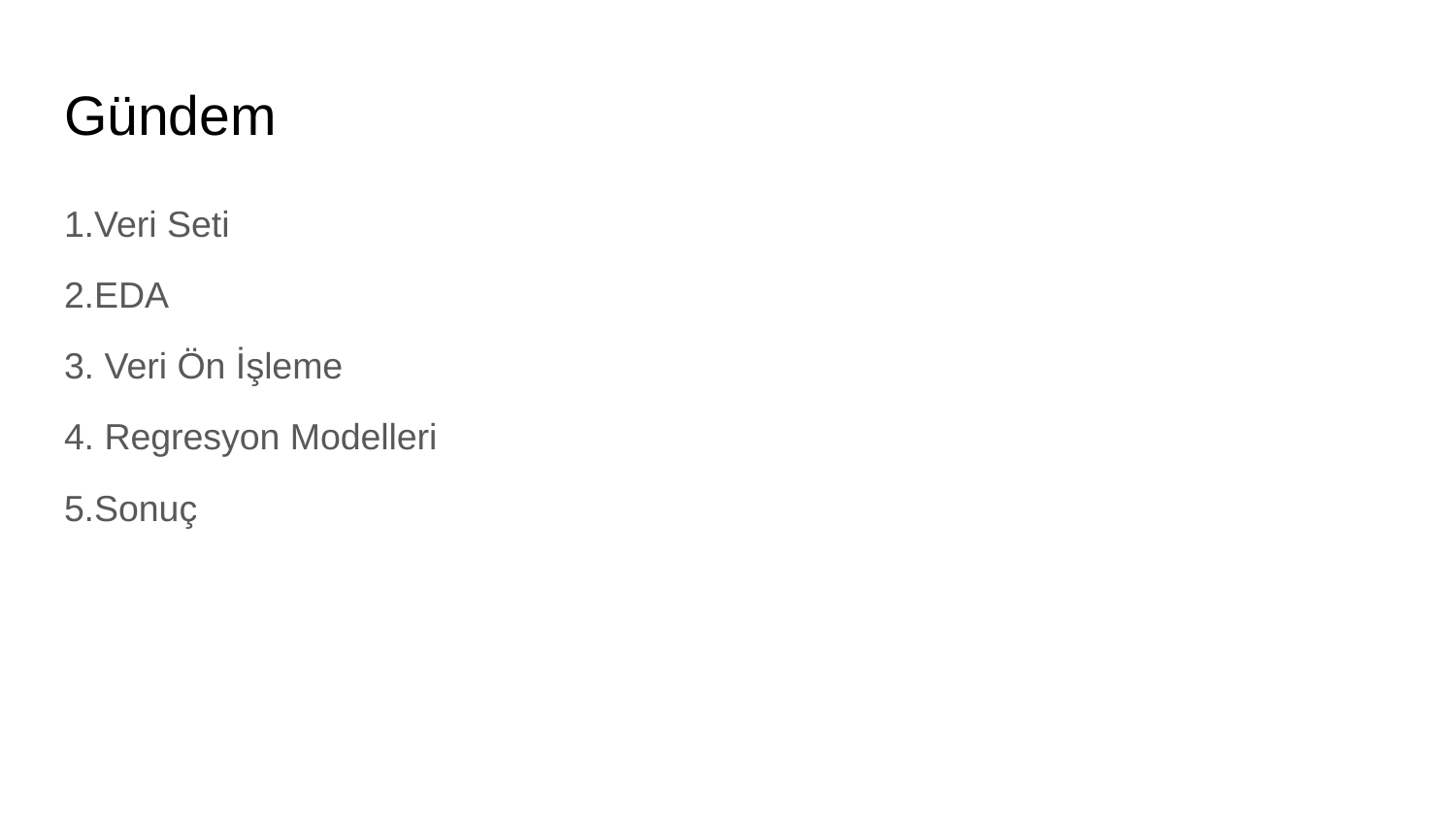

# Gündem
1.Veri Seti
2.EDA
3. Veri Ön İşleme
4. Regresyon Modelleri
5.Sonuç